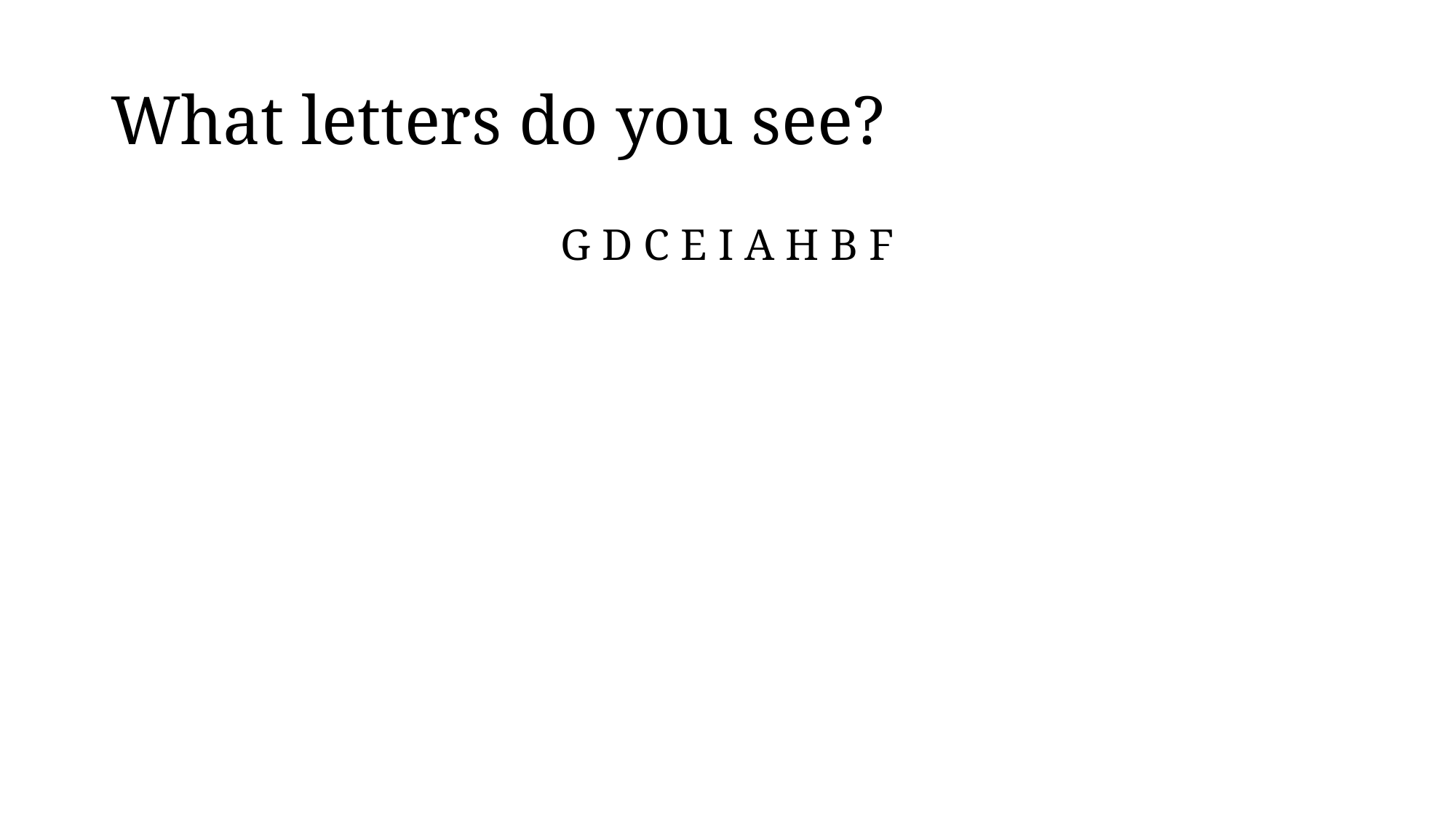

# What letters do you see?
G D C E I A H B F